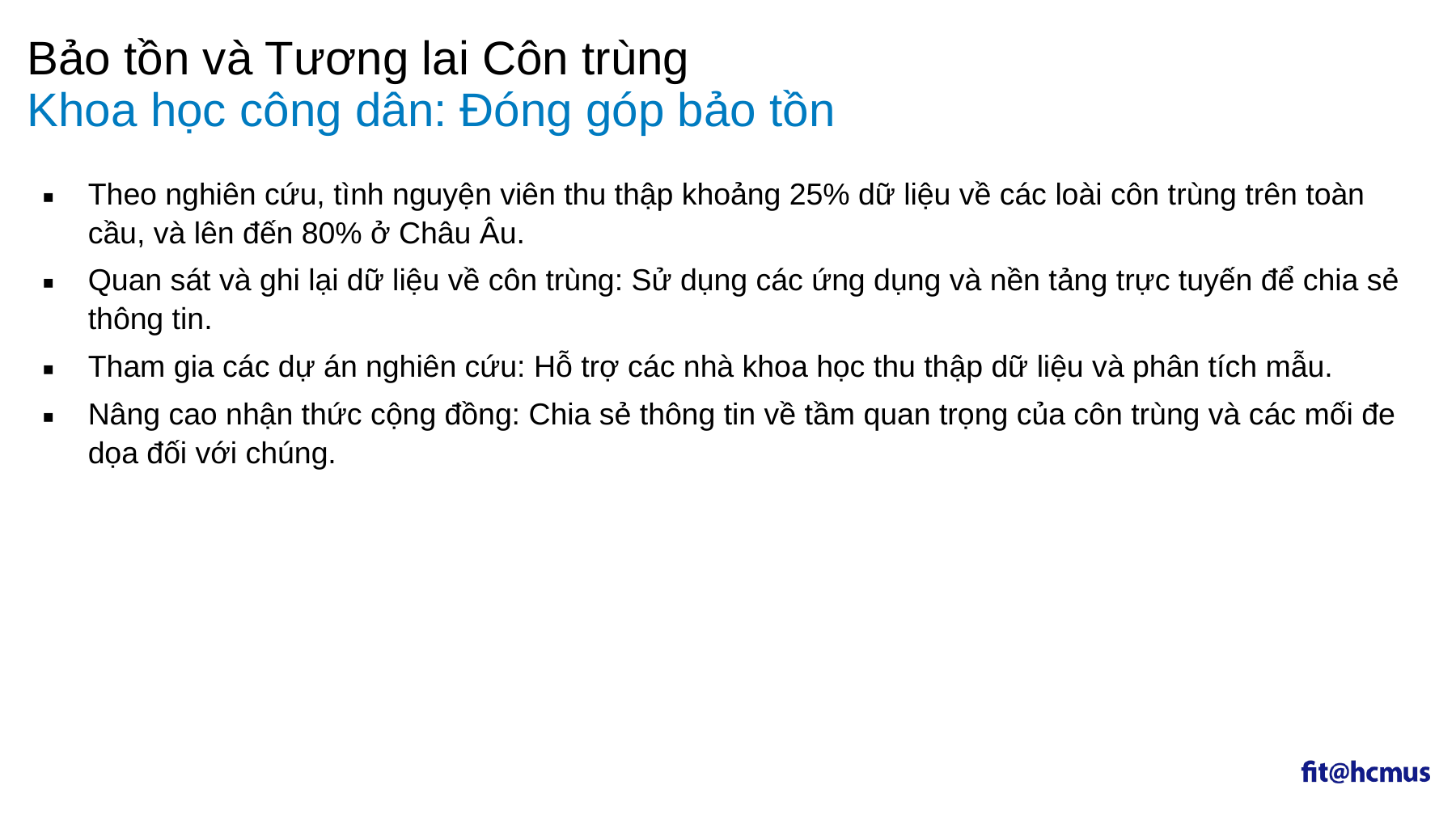

Bảo tồn và Tương lai Côn trùng
# Khoa học công dân: Đóng góp bảo tồn
Theo nghiên cứu, tình nguyện viên thu thập khoảng 25% dữ liệu về các loài côn trùng trên toàn cầu, và lên đến 80% ở Châu Âu.
Quan sát và ghi lại dữ liệu về côn trùng: Sử dụng các ứng dụng và nền tảng trực tuyến để chia sẻ thông tin.
Tham gia các dự án nghiên cứu: Hỗ trợ các nhà khoa học thu thập dữ liệu và phân tích mẫu.
Nâng cao nhận thức cộng đồng: Chia sẻ thông tin về tầm quan trọng của côn trùng và các mối đe dọa đối với chúng.